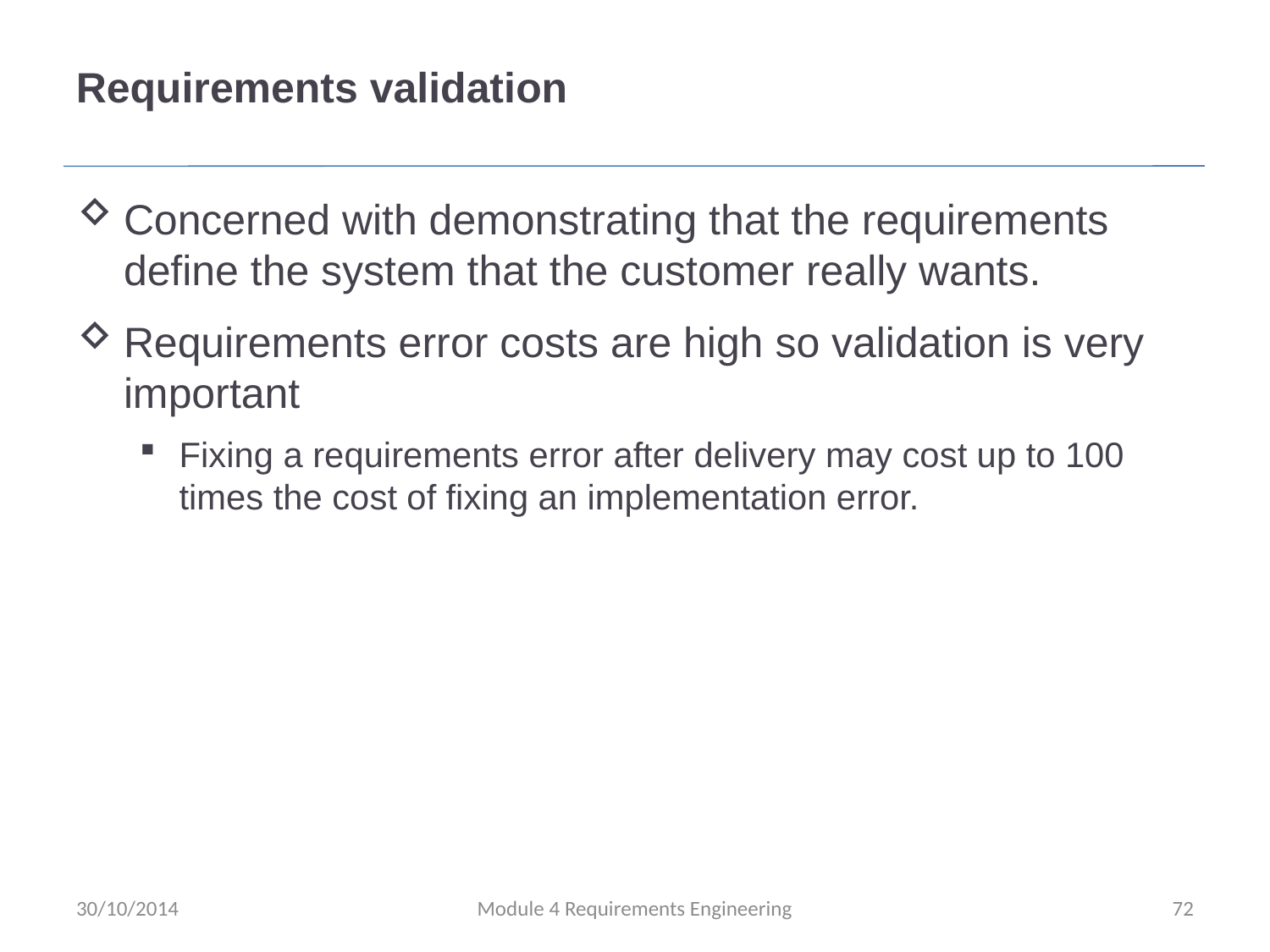

# Requirements validation
Concerned with demonstrating that the requirements define the system that the customer really wants.
Requirements error costs are high so validation is very important
Fixing a requirements error after delivery may cost up to 100 times the cost of fixing an implementation error.
30/10/2014
Module 4 Requirements Engineering
72